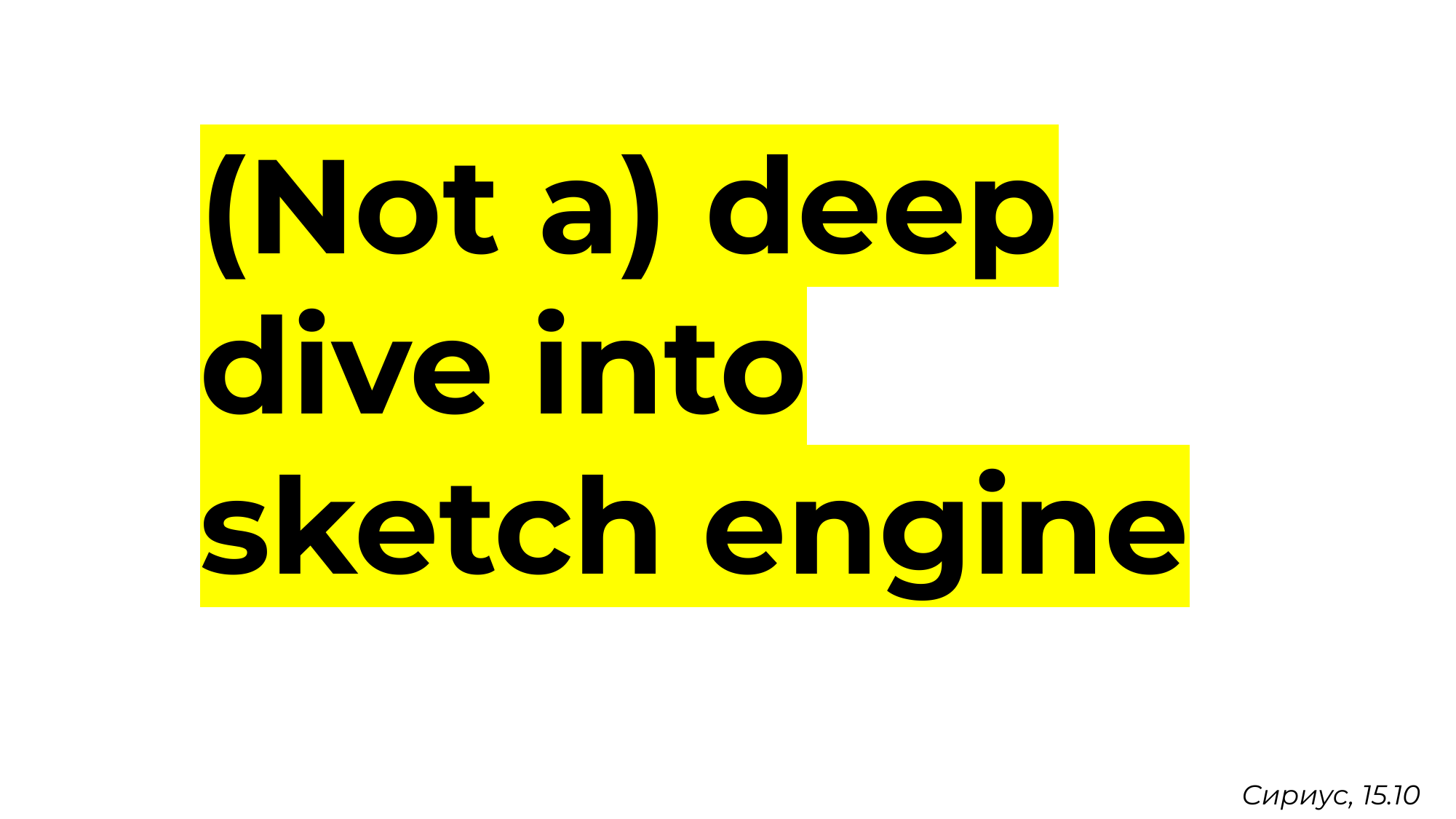

(Not a) deep dive into sketch engine
Сириус, 15.10